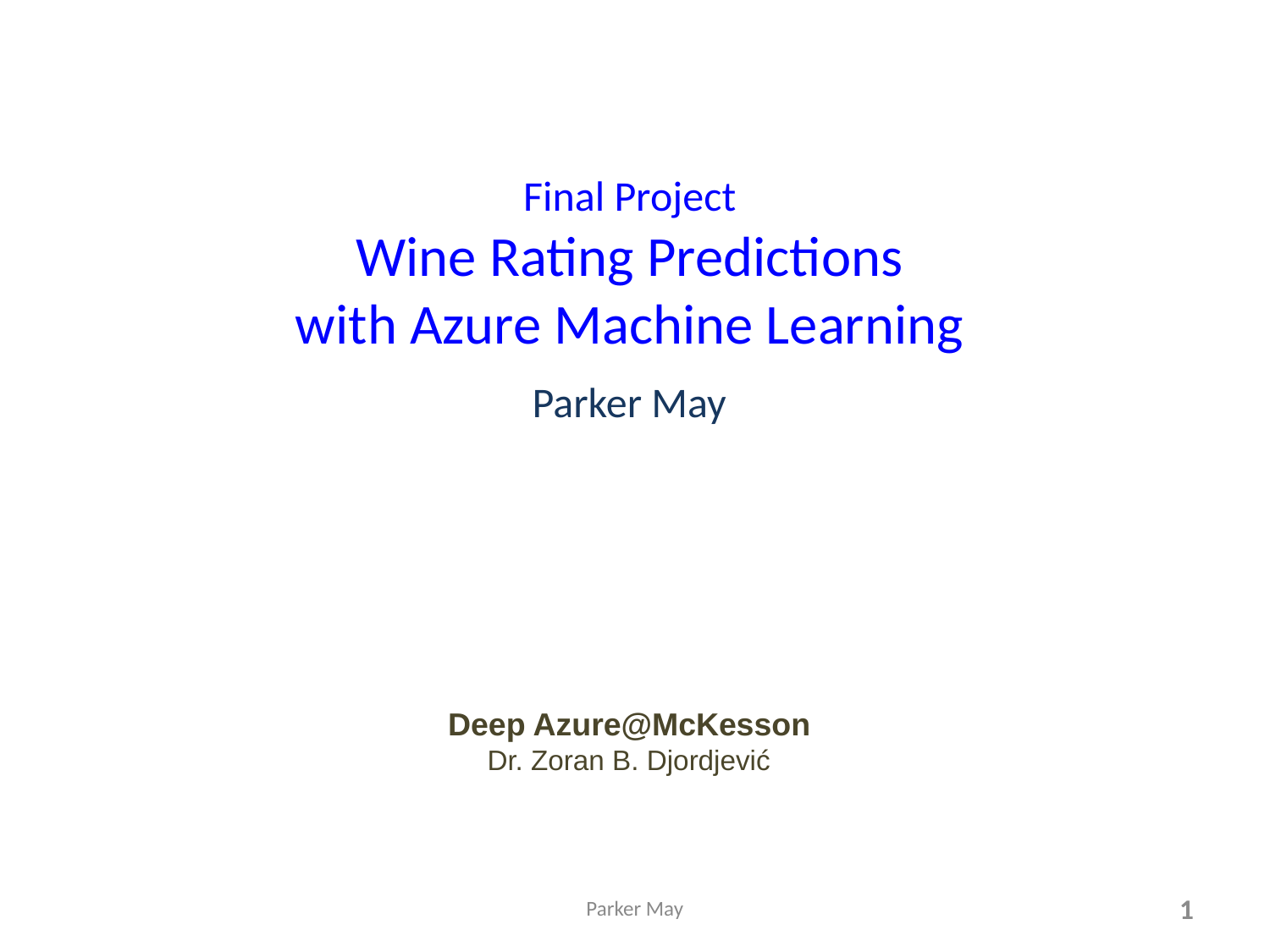

# Final Project Wine Rating Predictions with Azure Machine Learning
Parker May

Deep Azure@McKesson
Dr. Zoran B. Djordjević

Parker May
1